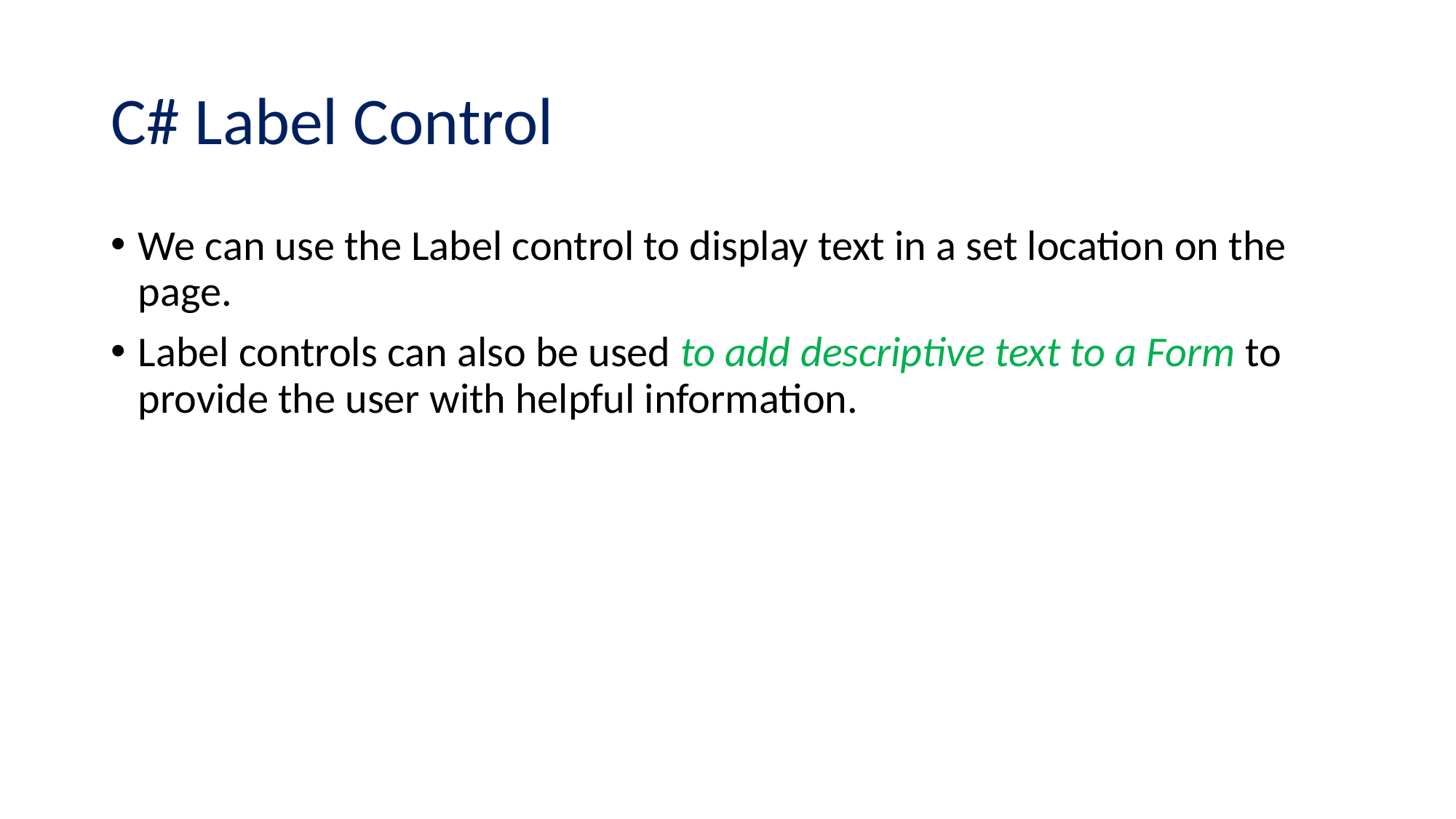

# C# Label Control
We can use the Label control to display text in a set location on the page.
Label controls can also be used to add descriptive text to a Form to provide the user with helpful information.